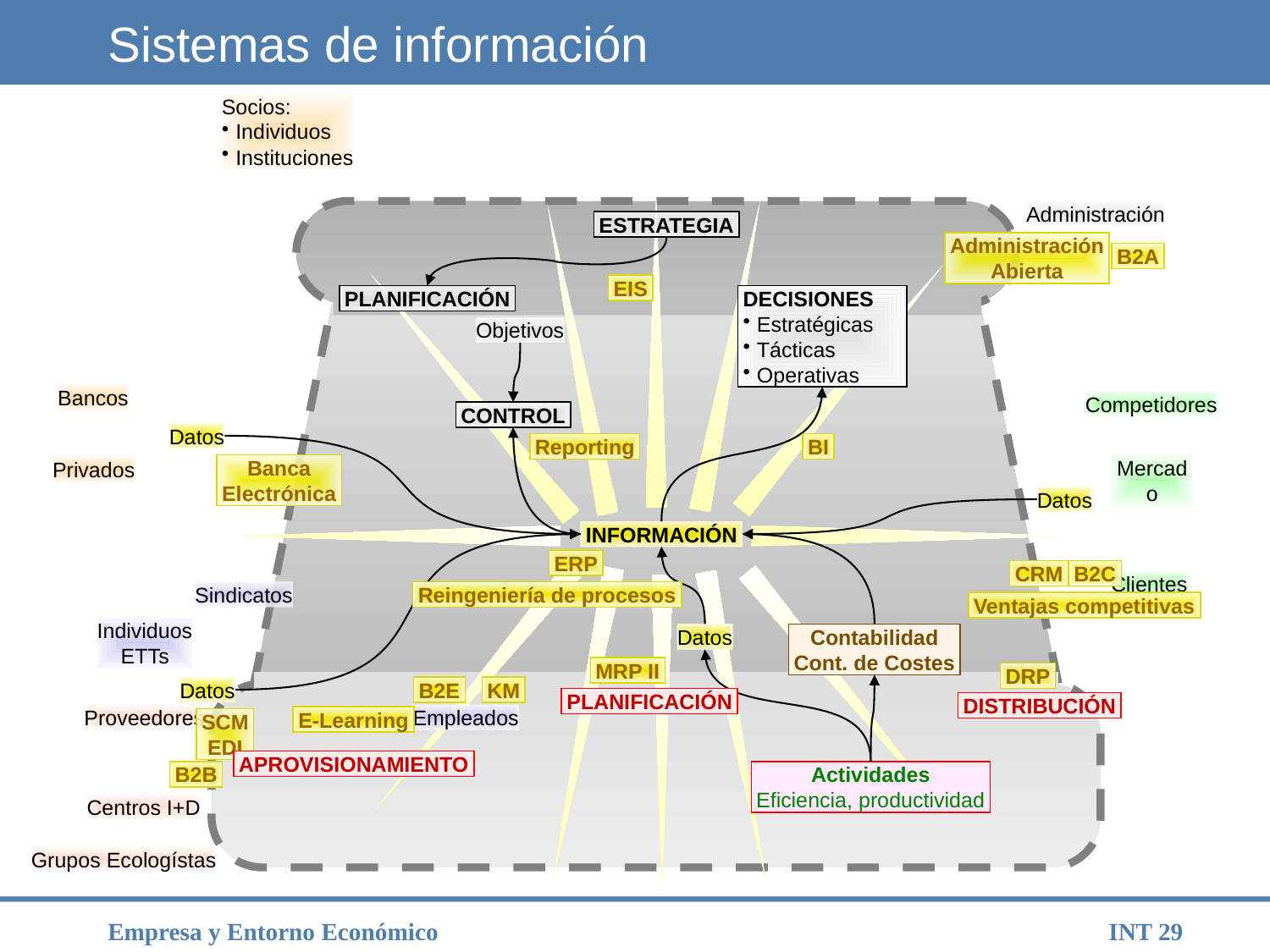

# Sistemas de información
Socios:
Individuos
Instituciones

Administración
ESTRATEGIA

Administración
Abierta

B2A
EIS
PLANIFICACIÓN
DECISIONES
Estratégicas
Tácticas
Operativas
Objetivos

Bancos
Competidores
CONTROL
Datos
Reporting
BI
Banca
Electrónica
Mercado
Privados
Datos
INFORMACIÓN

ERP
CRM
B2C
Clientes
Sindicatos
Reingeniería de procesos
Ventajas competitivas
Individuos
ETTs
Datos
Contabilidad
Cont. de Costes
MRP II
DRP
Datos
B2E
KM
PLANIFICACIÓN
DISTRIBUCIÓN
Proveedores
Empleados
E-Learning
SCM
EDI
APROVISIONAMIENTO
B2B
Actividades
Eficiencia, productividad
Centros I+D
Grupos Ecologístas